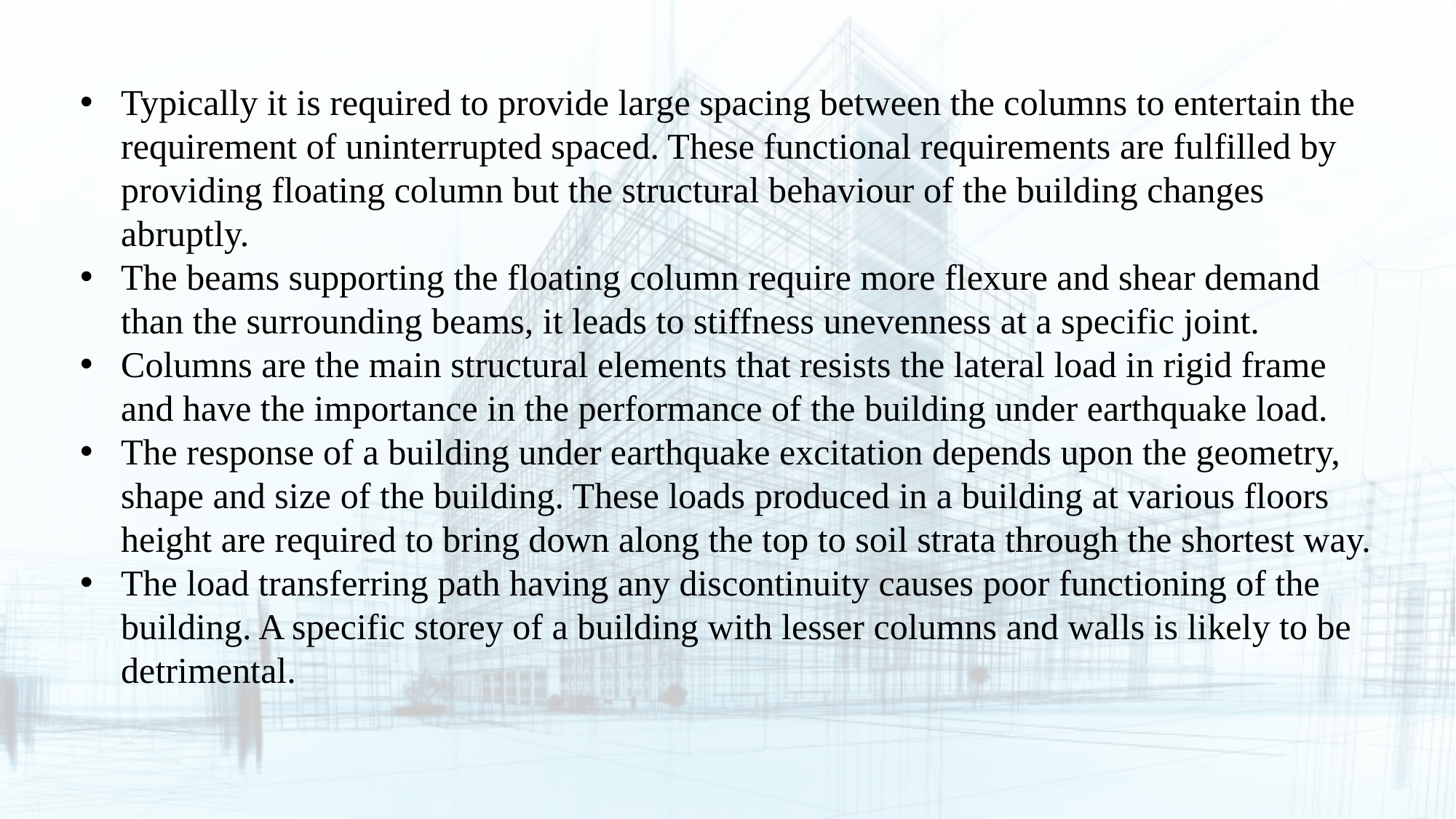

Typically it is required to provide large spacing between the columns to entertain the requirement of uninterrupted spaced. These functional requirements are fulfilled by providing floating column but the structural behaviour of the building changes abruptly.
The beams supporting the floating column require more flexure and shear demand than the surrounding beams, it leads to stiffness unevenness at a specific joint.
Columns are the main structural elements that resists the lateral load in rigid frame and have the importance in the performance of the building under earthquake load.
The response of a building under earthquake excitation depends upon the geometry, shape and size of the building. These loads produced in a building at various floors height are required to bring down along the top to soil strata through the shortest way.
The load transferring path having any discontinuity causes poor functioning of the building. A specific storey of a building with lesser columns and walls is likely to be detrimental.